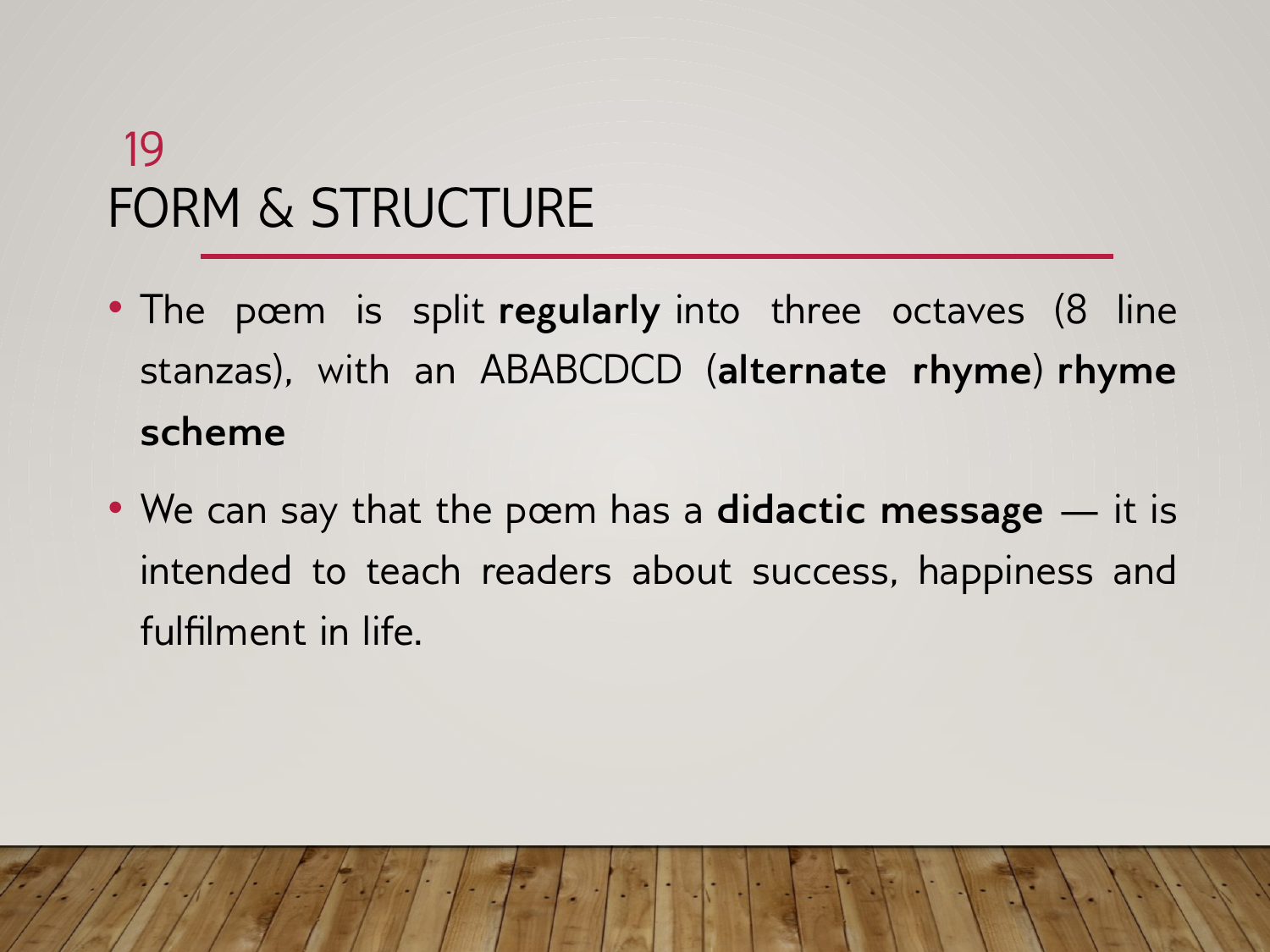

19
# Form & Structure
The poem is split regularly into three octaves (8 line stanzas), with an ABABCDCD (alternate rhyme) rhyme scheme
We can say that the poem has a didactic message — it is intended to teach readers about success, happiness and fulfilment in life.